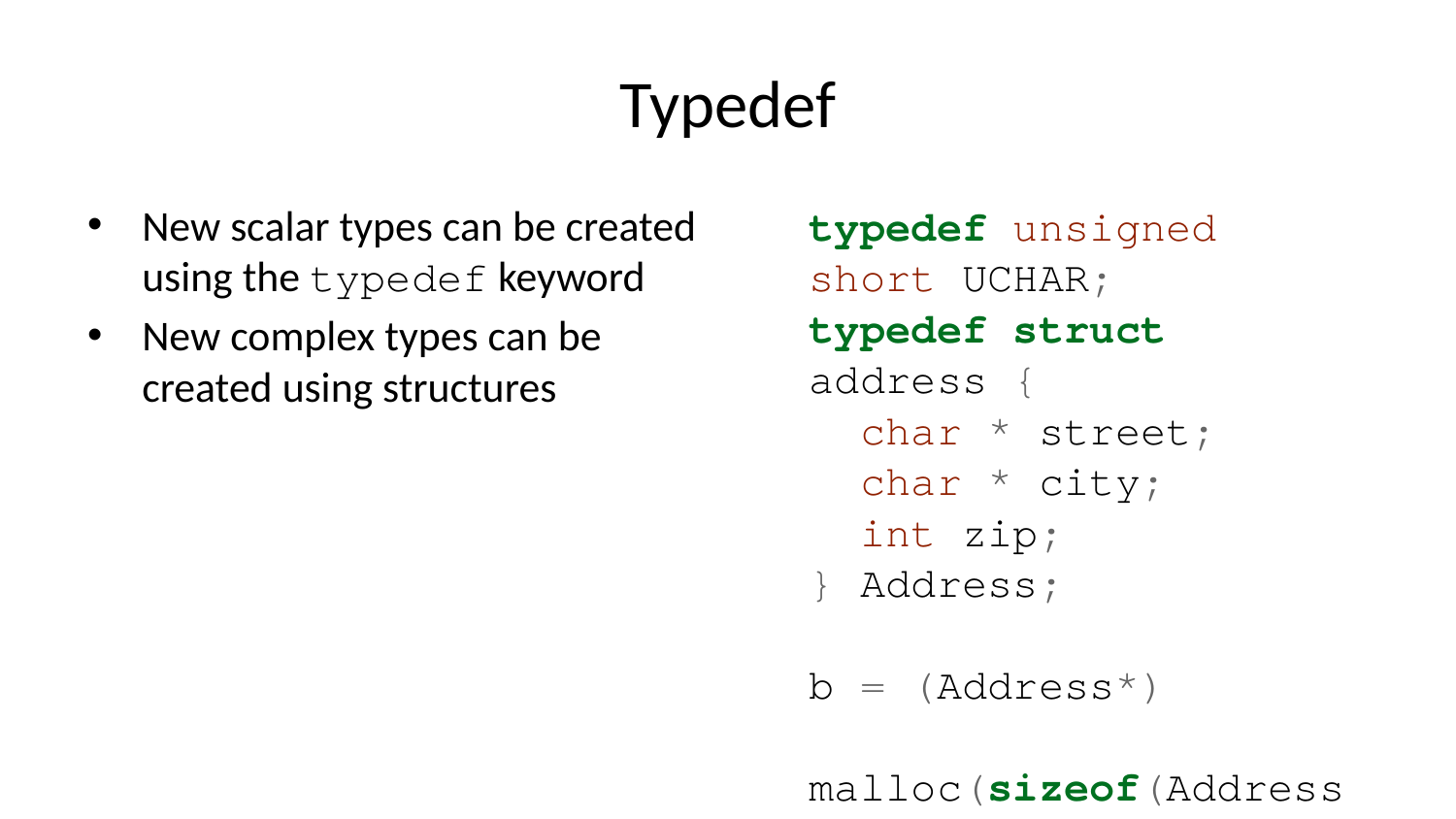

# Typedef
New scalar types can be created using the typedef keyword
New complex types can be created using structures
typedef unsigned short UCHAR;
typedef struct address {
  char * street;
  char * city;
  int zip;
} Address;
b = (Address*)
  malloc(sizeof(Address));
b->street = "street";
b->city = "recife";
b->zip = 654321;